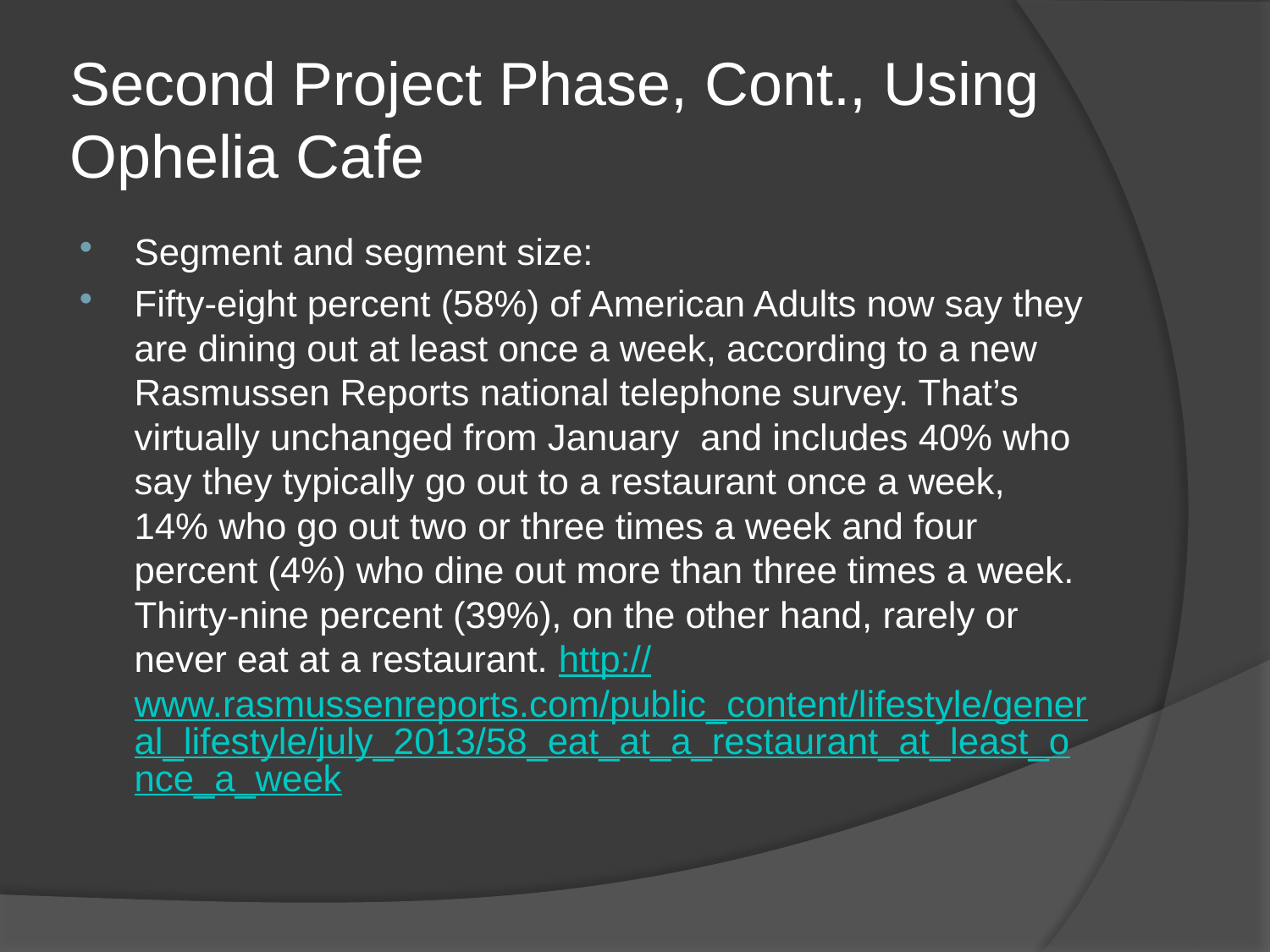

# Second Project Phase, Cont., Using Ophelia Cafe
Segment and segment size:
Fifty-eight percent (58%) of American Adults now say they are dining out at least once a week, according to a new Rasmussen Reports national telephone survey. That’s virtually unchanged from January  and includes 40% who say they typically go out to a restaurant once a week, 14% who go out two or three times a week and four percent (4%) who dine out more than three times a week. Thirty-nine percent (39%), on the other hand, rarely or never eat at a restaurant. http://www.rasmussenreports.com/public_content/lifestyle/general_lifestyle/july_2013/58_eat_at_a_restaurant_at_least_once_a_week